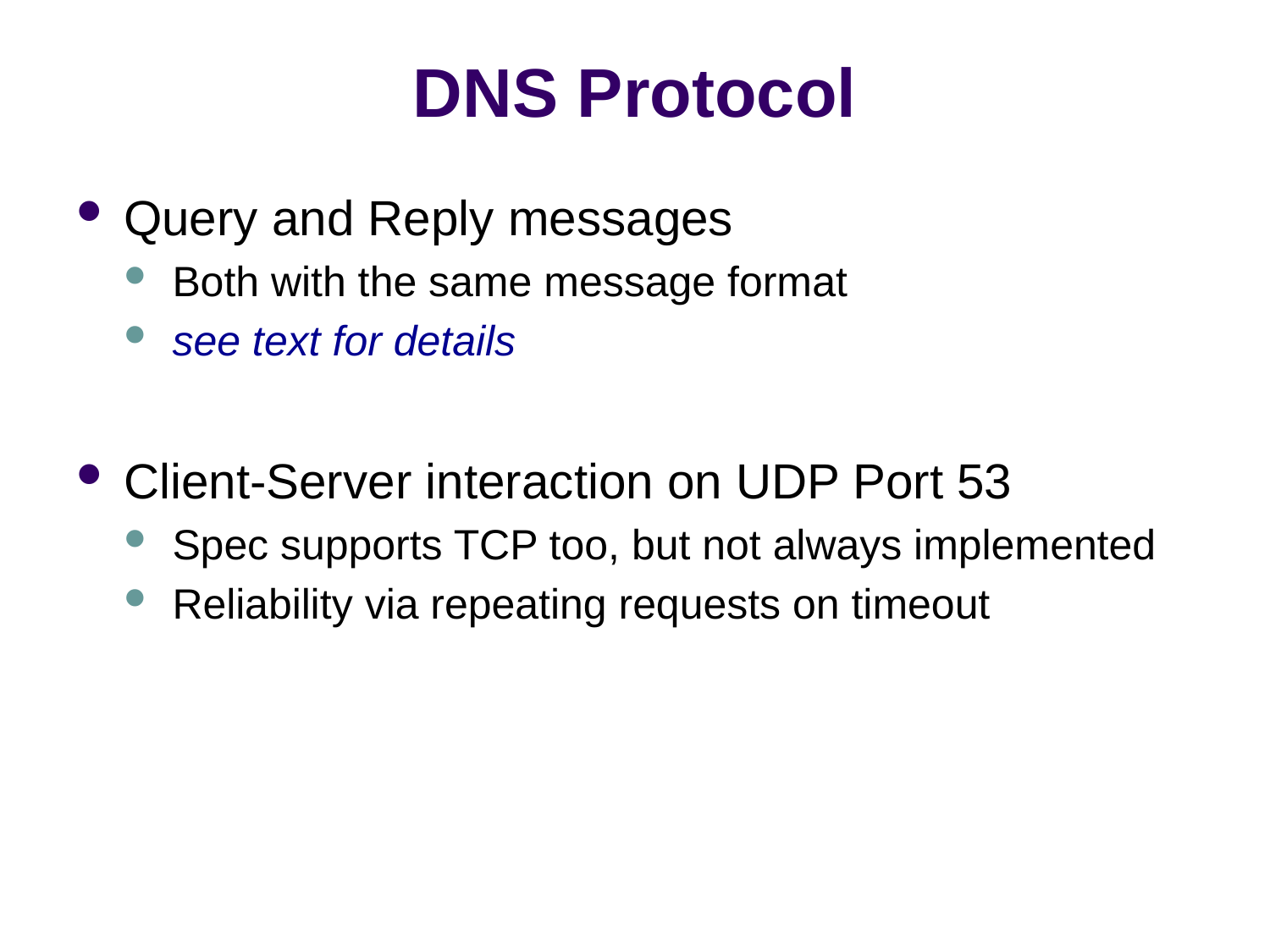

# DNS Protocol
Query and Reply messages
Both with the same message format
see text for details

Client-Server interaction on UDP Port 53
Spec supports TCP too, but not always implemented
Reliability via repeating requests on timeout